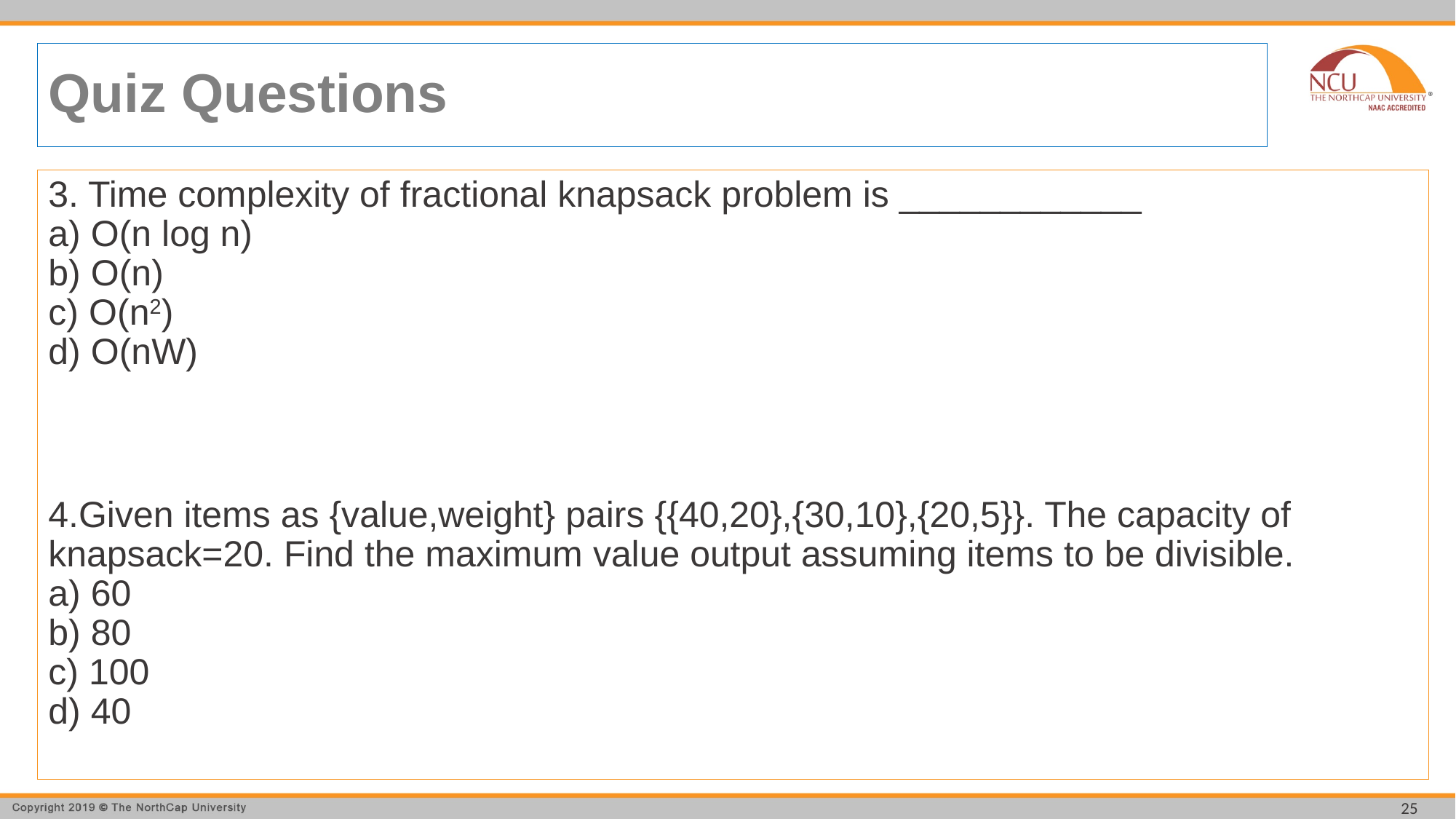

# Quiz Questions
3. Time complexity of fractional knapsack problem is ____________
a) O(n log n)
b) O(n)
c) O(n2)
d) O(nW)

4.Given items as {value,weight} pairs {{40,20},{30,10},{20,5}}. The capacity of knapsack=20. Find the maximum value output assuming items to be divisible.
a) 60
b) 80
c) 100
d) 40
25